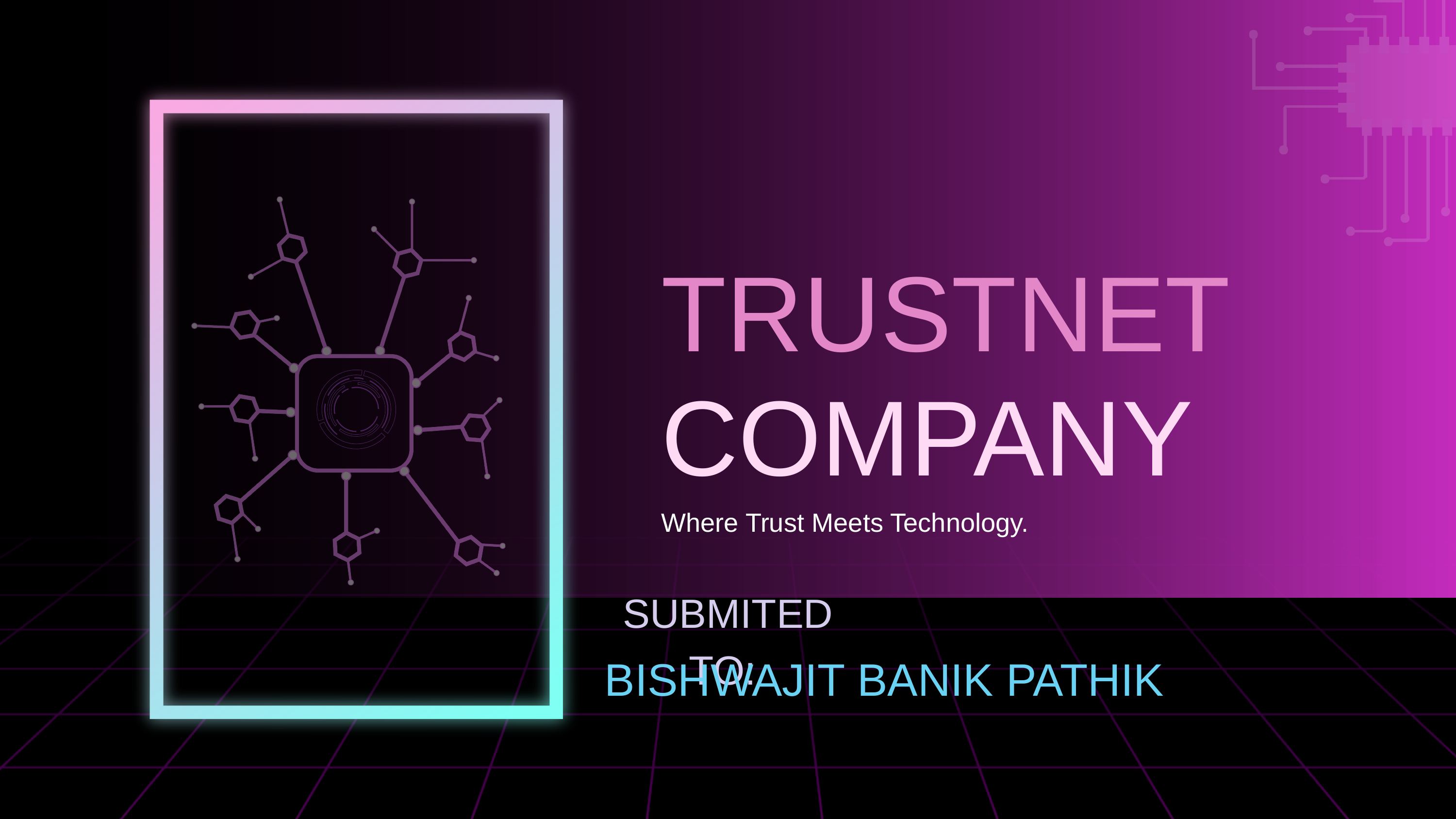

TRUSTNET
COMPANY

Where Trust Meets Technology.

SUBMITED TO:
BISHWAJIT BANIK PATHIK